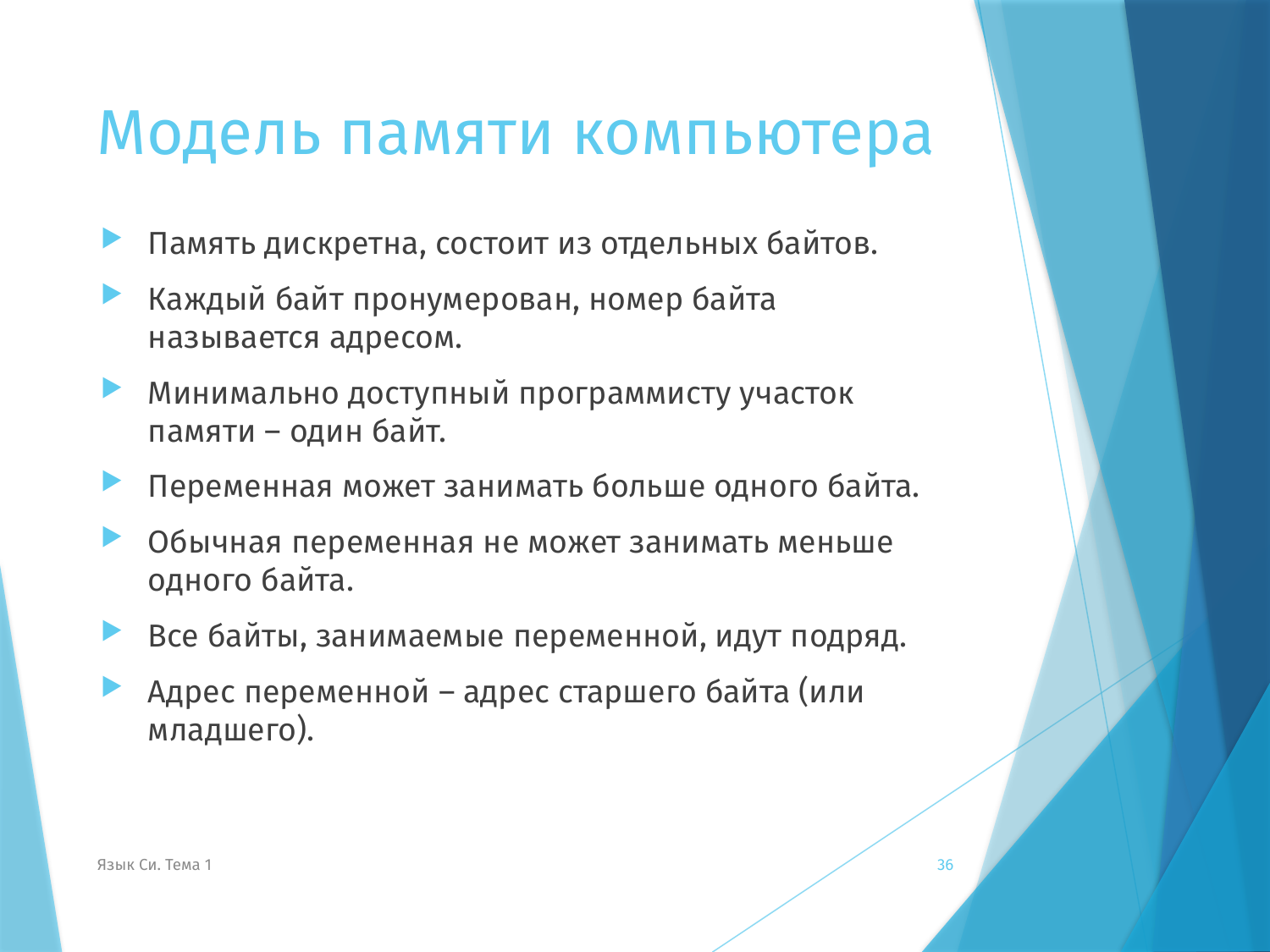

# Модель памяти компьютера
Память дискретна, состоит из отдельных байтов.
Каждый байт пронумерован, номер байта называется адресом.
Минимально доступный программисту участок памяти – один байт.
Переменная может занимать больше одного байта.
Обычная переменная не может занимать меньше одного байта.
Все байты, занимаемые переменной, идут подряд.
Адрес переменной – адрес старшего байта (или младшего).
Язык Си. Тема 1
36